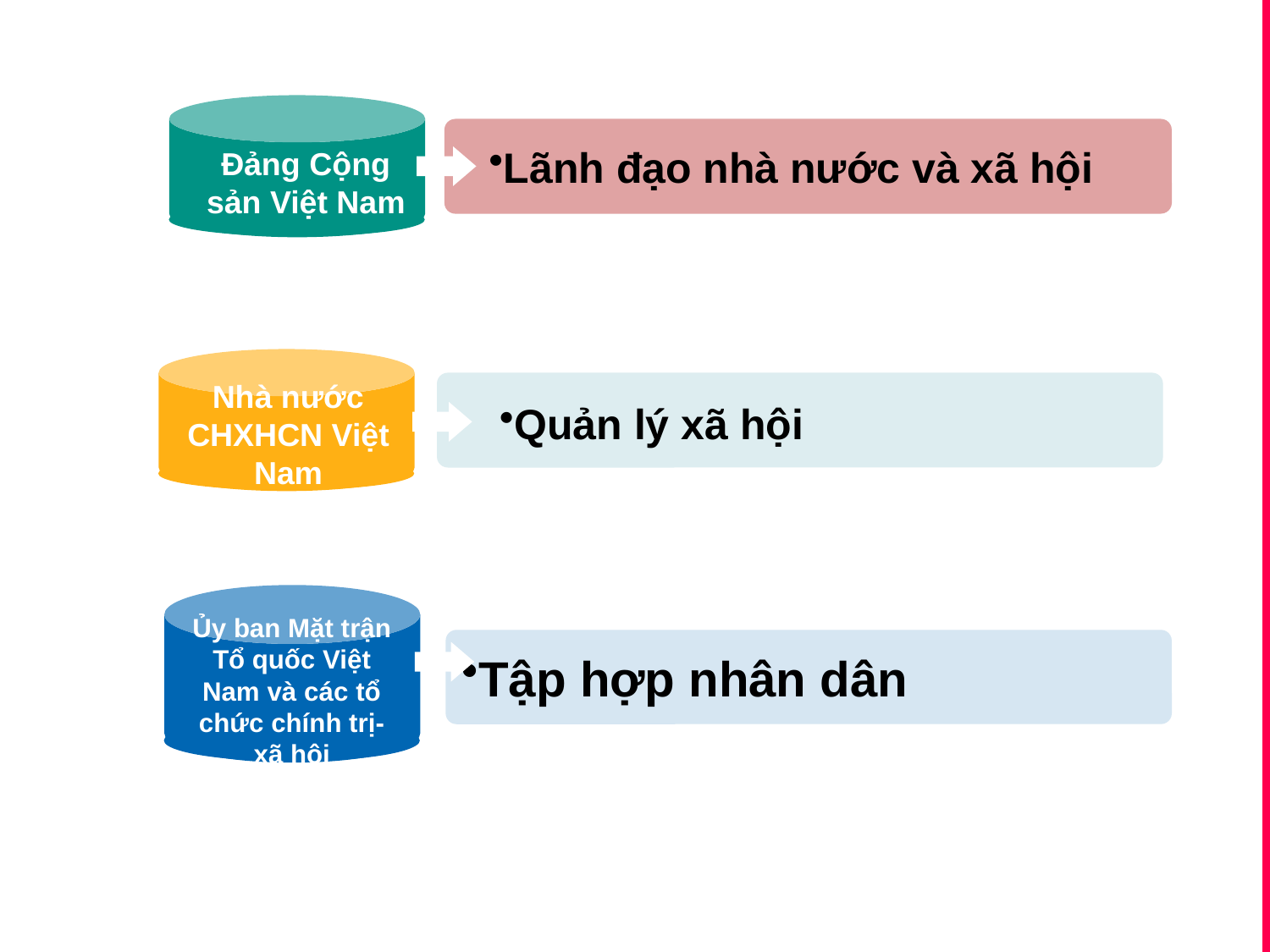

Lãnh đạo nhà nước và xã hội
Đảng Cộng sản Việt Nam

Đảng Cộng sản Việt Nam

Nhà nước CHXHCN Việt Nam

Quản lý xã hội

Ủy ban Mặt trận Tổ quốc Việt Nam và các tổ chức chính trị-xã hội
Tập hợp nhân dân